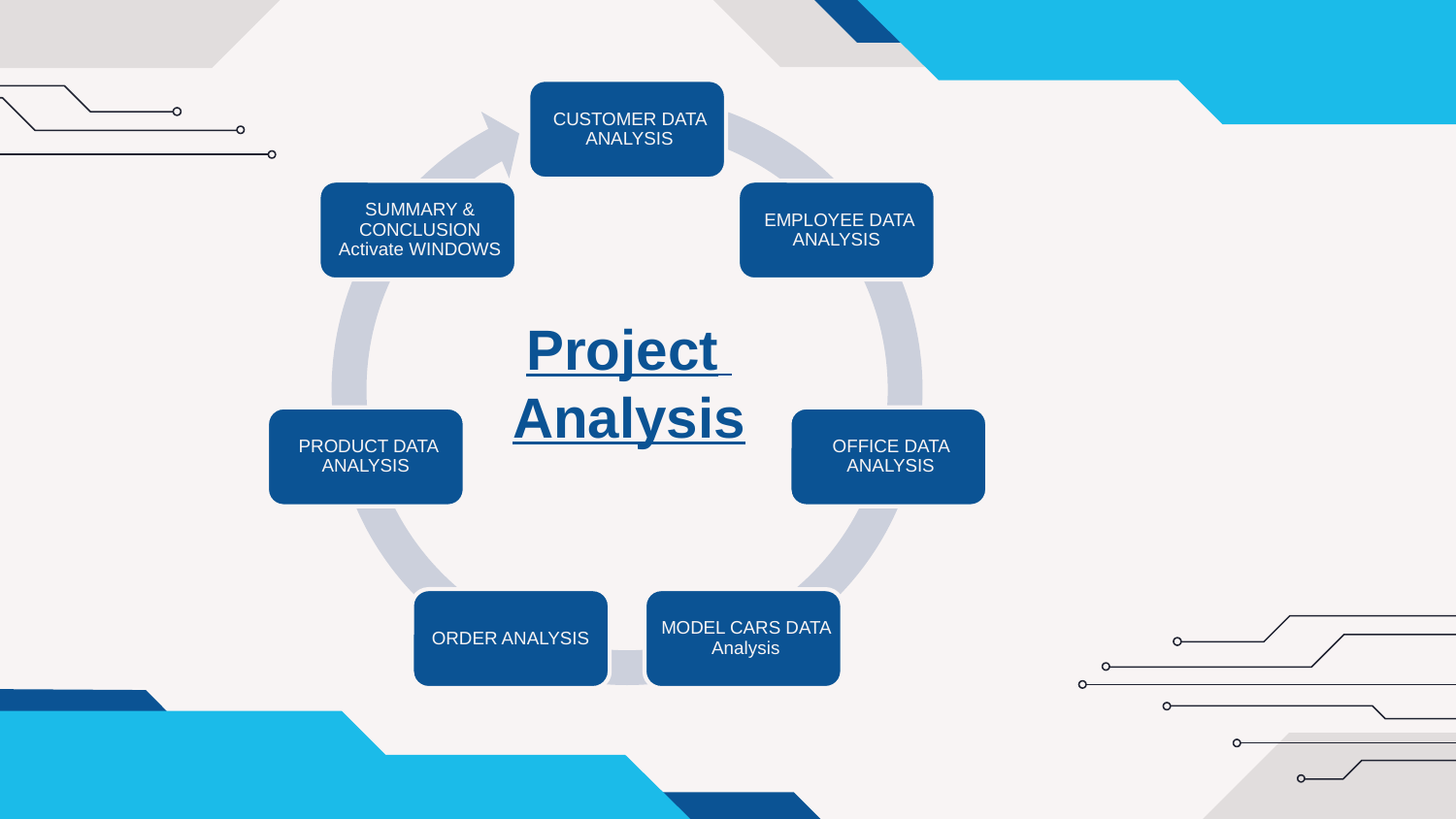

CUSTOMER DATA ANALYSIS
EMPLOYEE DATA ANALYSIS
OFFICE DATA ANALYSIS
MODEL CARS DATA Analysis
ORDER ANALYSIS
PRODUCT DATA ANALYSIS
SUMMARY & CONCLUSION Activate WINDOWS
Project
Analysis